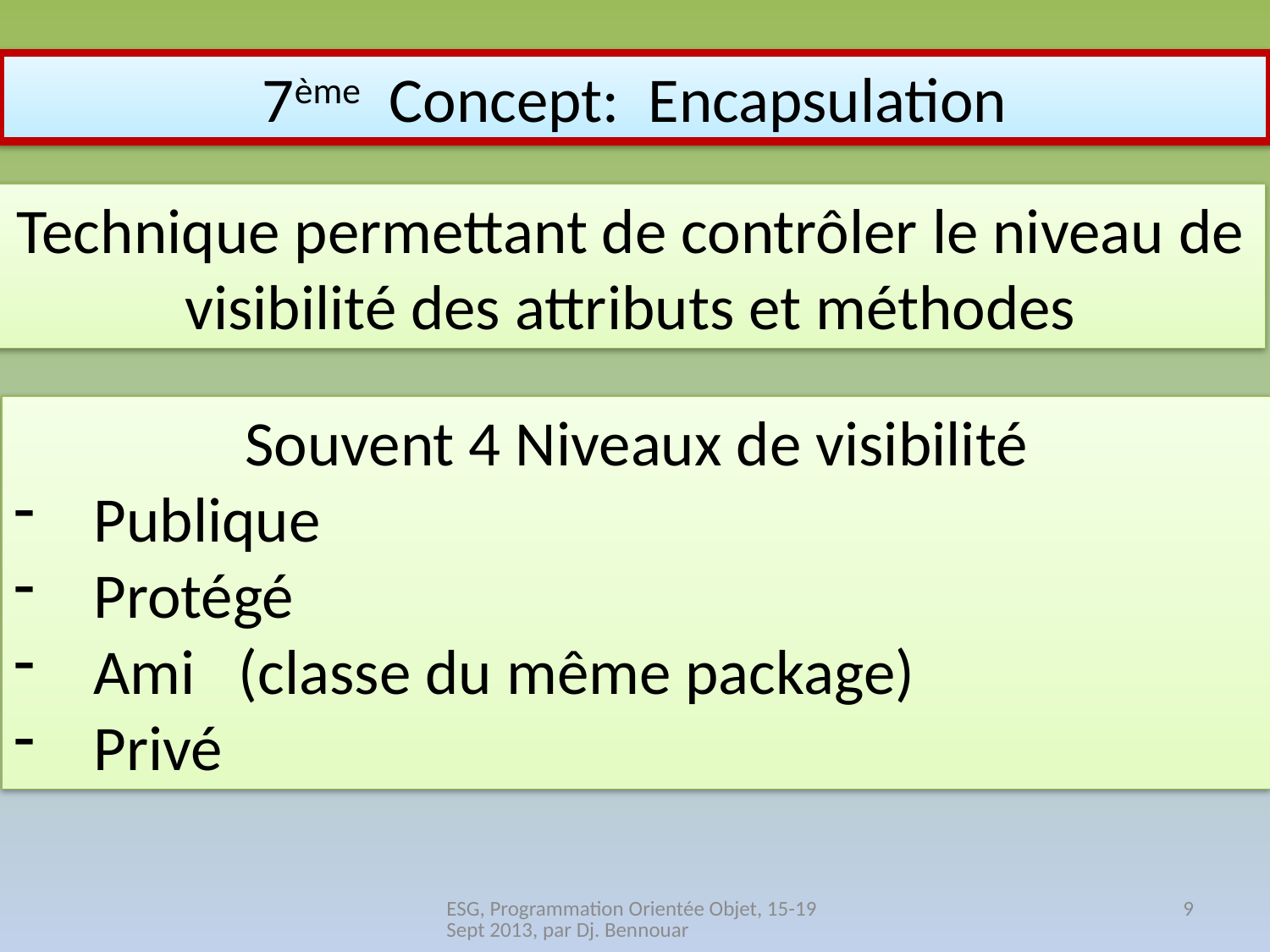

7ème  Concept:  Encapsulation
Technique permettant de contrôler le niveau de visibilité des attributs et méthodes
Souvent 4 Niveaux de visibilité
Publique
Protégé
Ami   (classe du même package)
Privé
ESG, Programmation Orientée Objet, 15-19 Sept 2013, par Dj. Bennouar
9